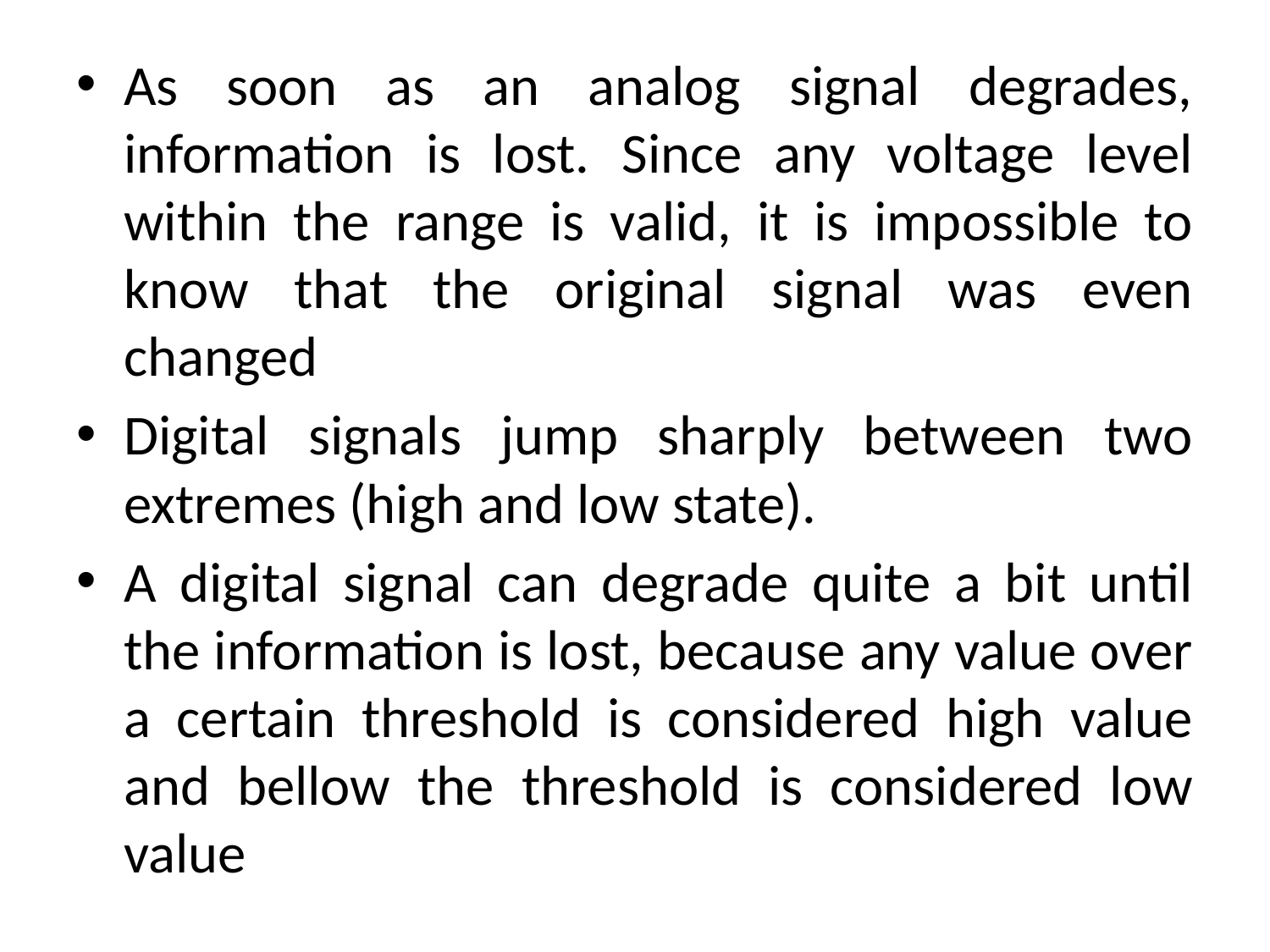

As soon as an analog signal degrades, information is lost. Since any voltage level within the range is valid, it is impossible to know that the original signal was even changed
Digital signals jump sharply between two extremes (high and low state).
A digital signal can degrade quite a bit until the information is lost, because any value over a certain threshold is considered high value and bellow the threshold is considered low value